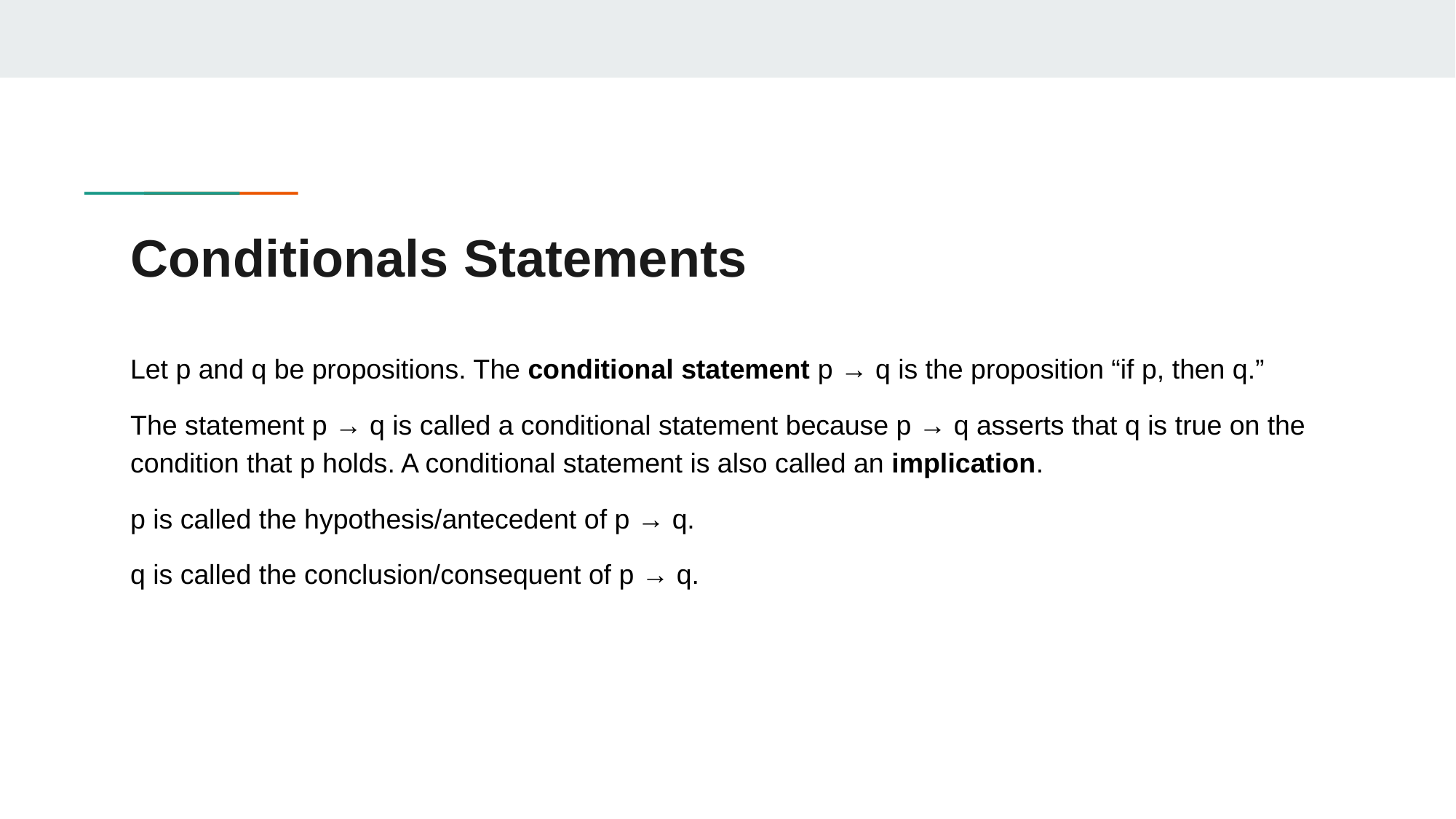

# Conditionals Statements
Let p and q be propositions. The conditional statement p → q is the proposition “if p, then q.”
The statement p → q is called a conditional statement because p → q asserts that q is true on the condition that p holds. A conditional statement is also called an implication.
p is called the hypothesis/antecedent of p → q.
q is called the conclusion/consequent of p → q.